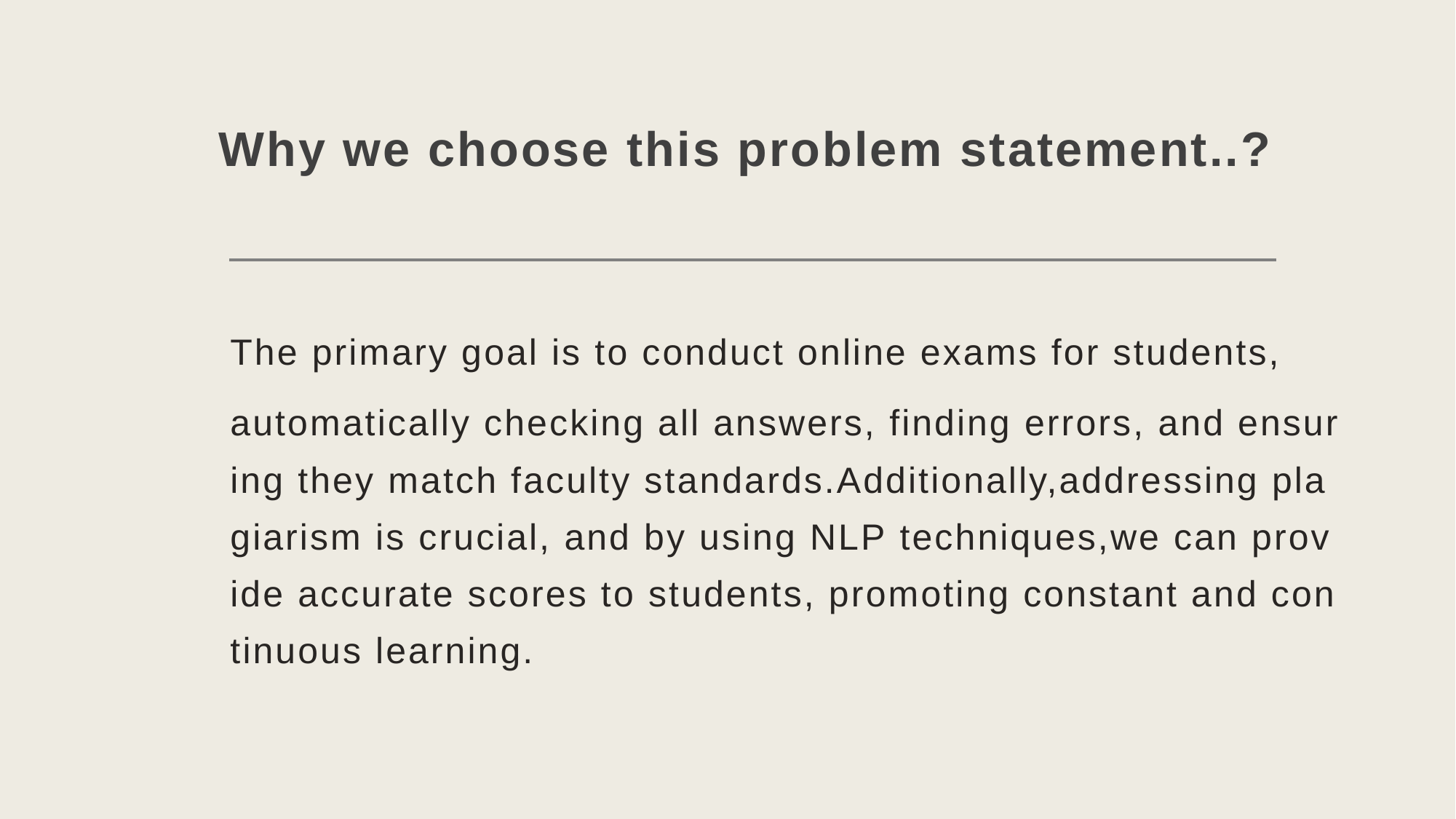

# Why we choose this problem statement..?
The primary goal is to conduct online exams for students,
automatically checking all answers, finding errors, and ensuring they match faculty standards.Additionally,addressing plagiarism is crucial, and by using NLP techniques,we can provide accurate scores to students, promoting constant and continuous learning.